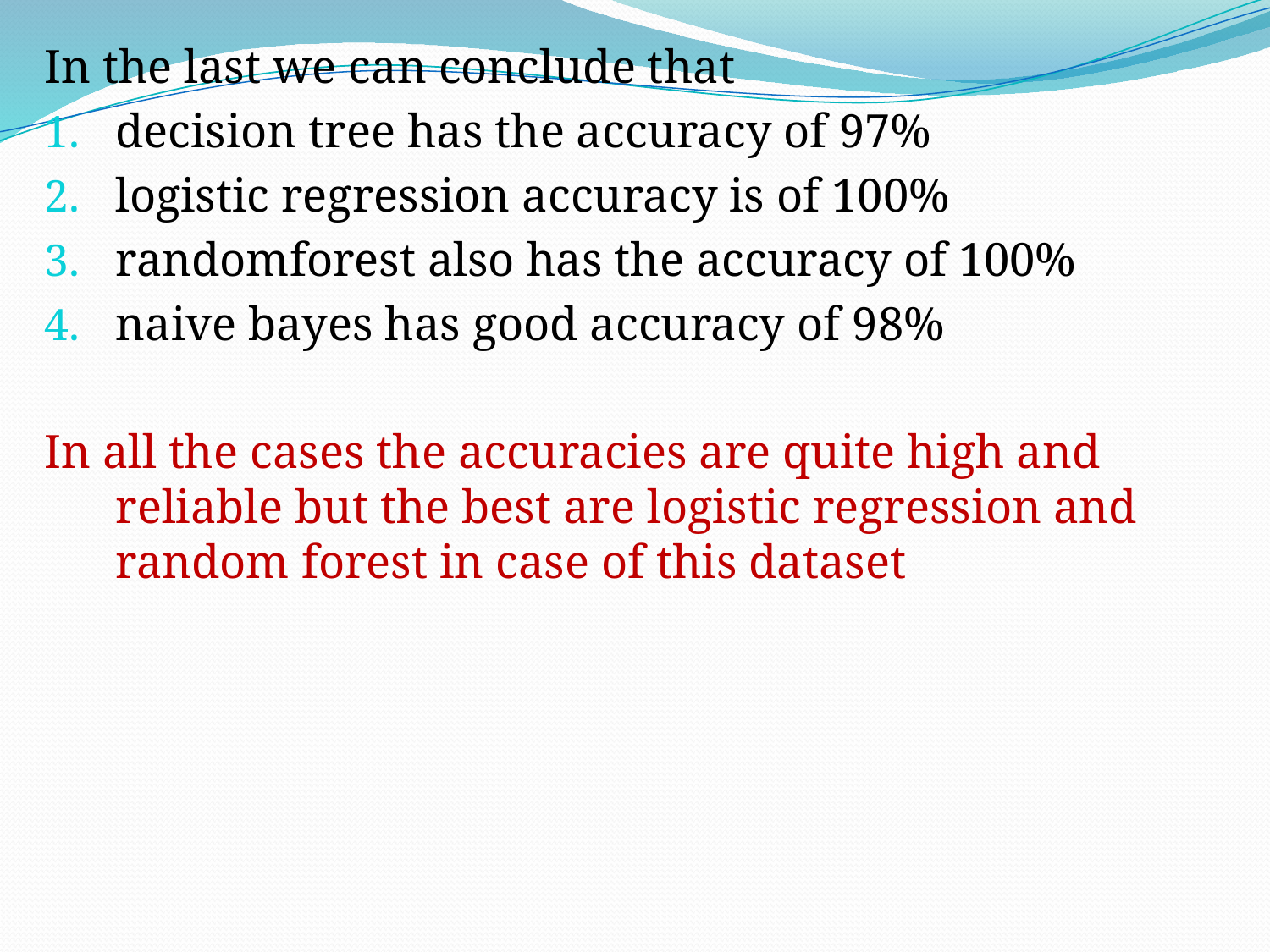

In the last we can conclude that
decision tree has the accuracy of 97%
logistic regression accuracy is of 100%
randomforest also has the accuracy of 100%
naive bayes has good accuracy of 98%

In all the cases the accuracies are quite high and reliable but the best are logistic regression and random forest in case of this dataset